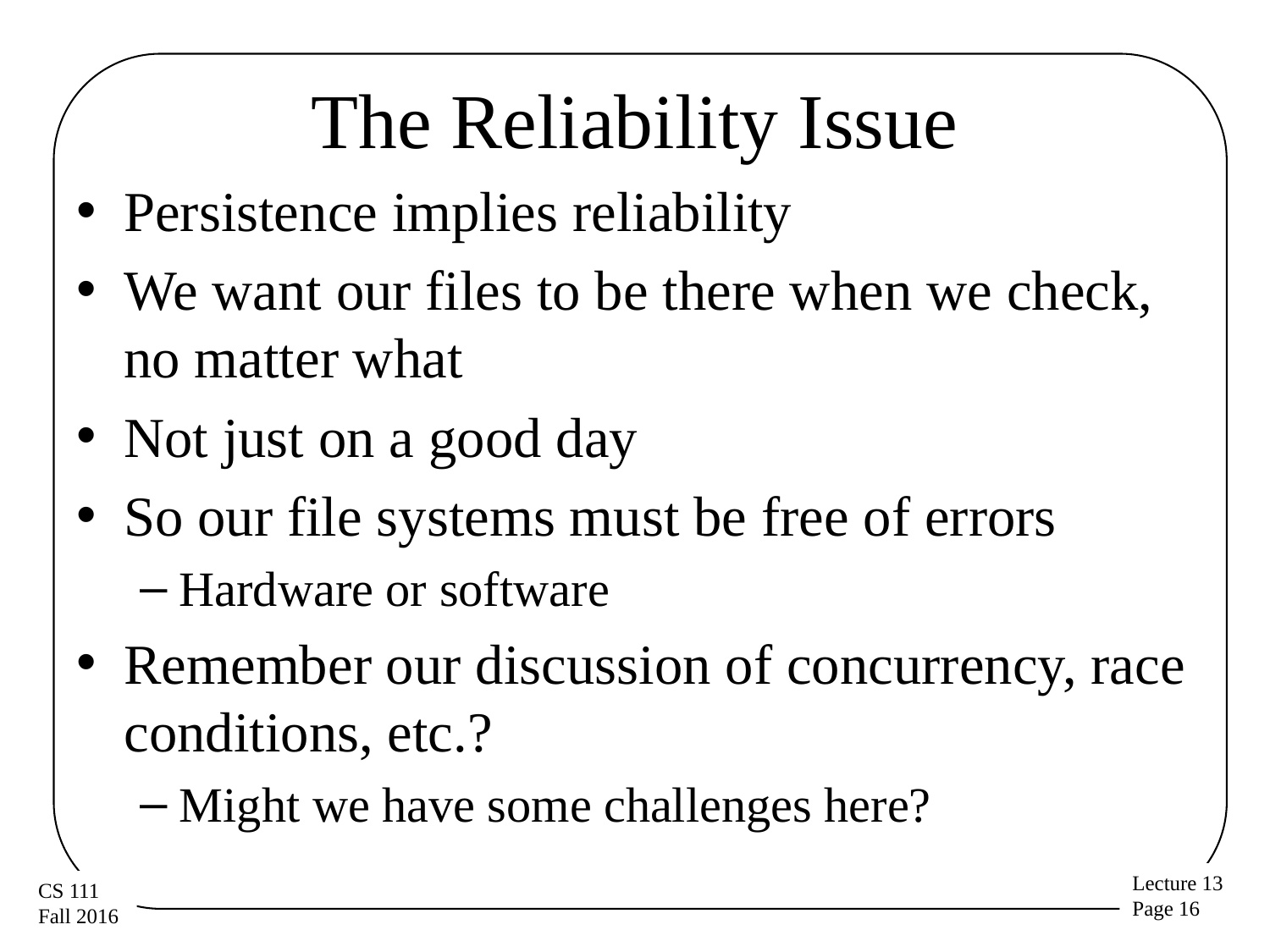

# The Reliability Issue
Persistence implies reliability
We want our files to be there when we check, no matter what
Not just on a good day
So our file systems must be free of errors
Hardware or software
Remember our discussion of concurrency, race conditions, etc.?
Might we have some challenges here?